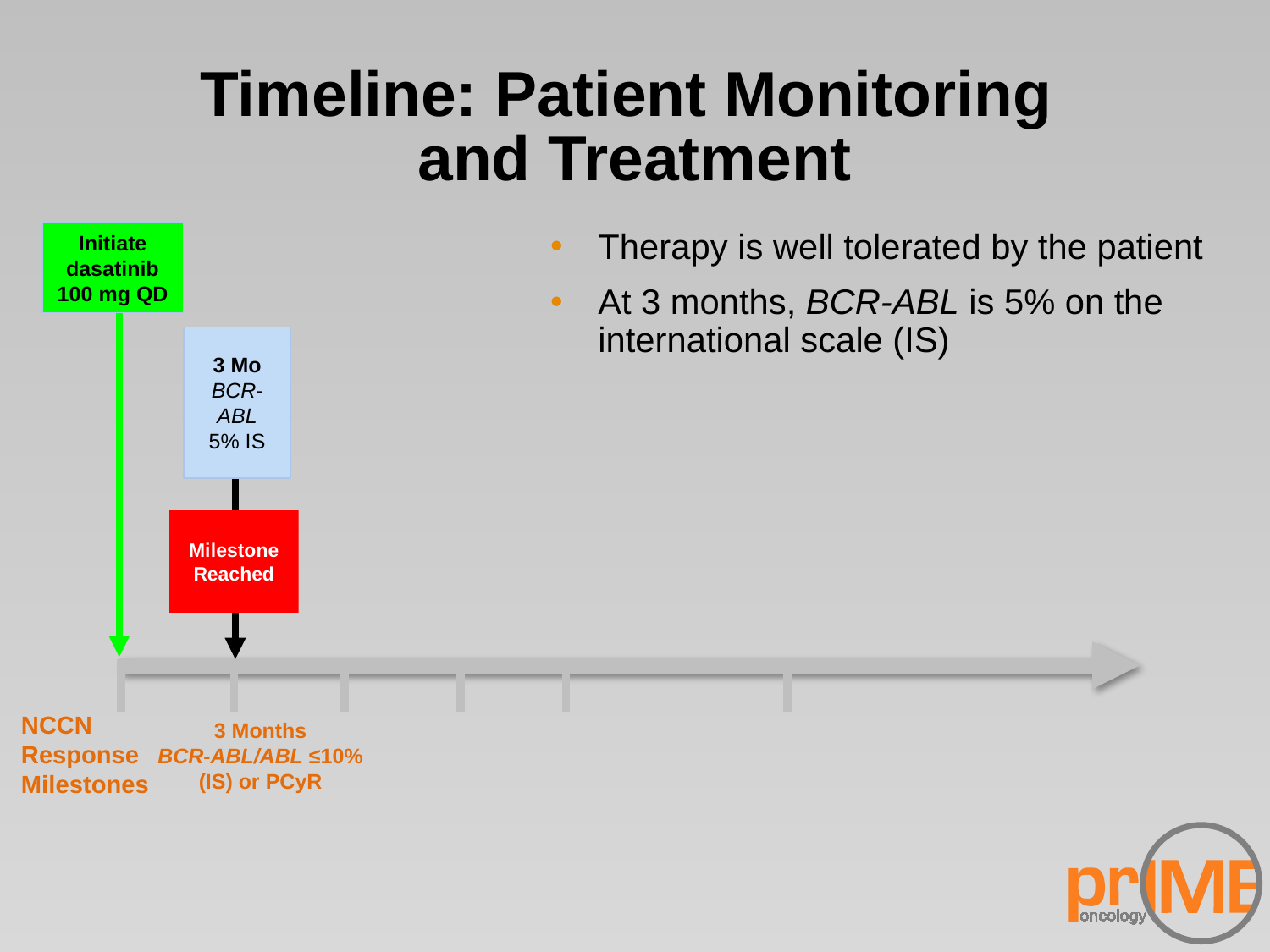

# Timeline: Patient Monitoring and Treatment
Therapy is well tolerated by the patient
At 3 months, BCR-ABL is 5% on the international scale (IS)
Initiate dasatinib
100 mg QD
3 Mo
BCR-ABL
5% IS
Milestone Reached
NCCN
Response
Milestones
3 Months
BCR-ABL/ABL ≤10% (IS) or PCyR